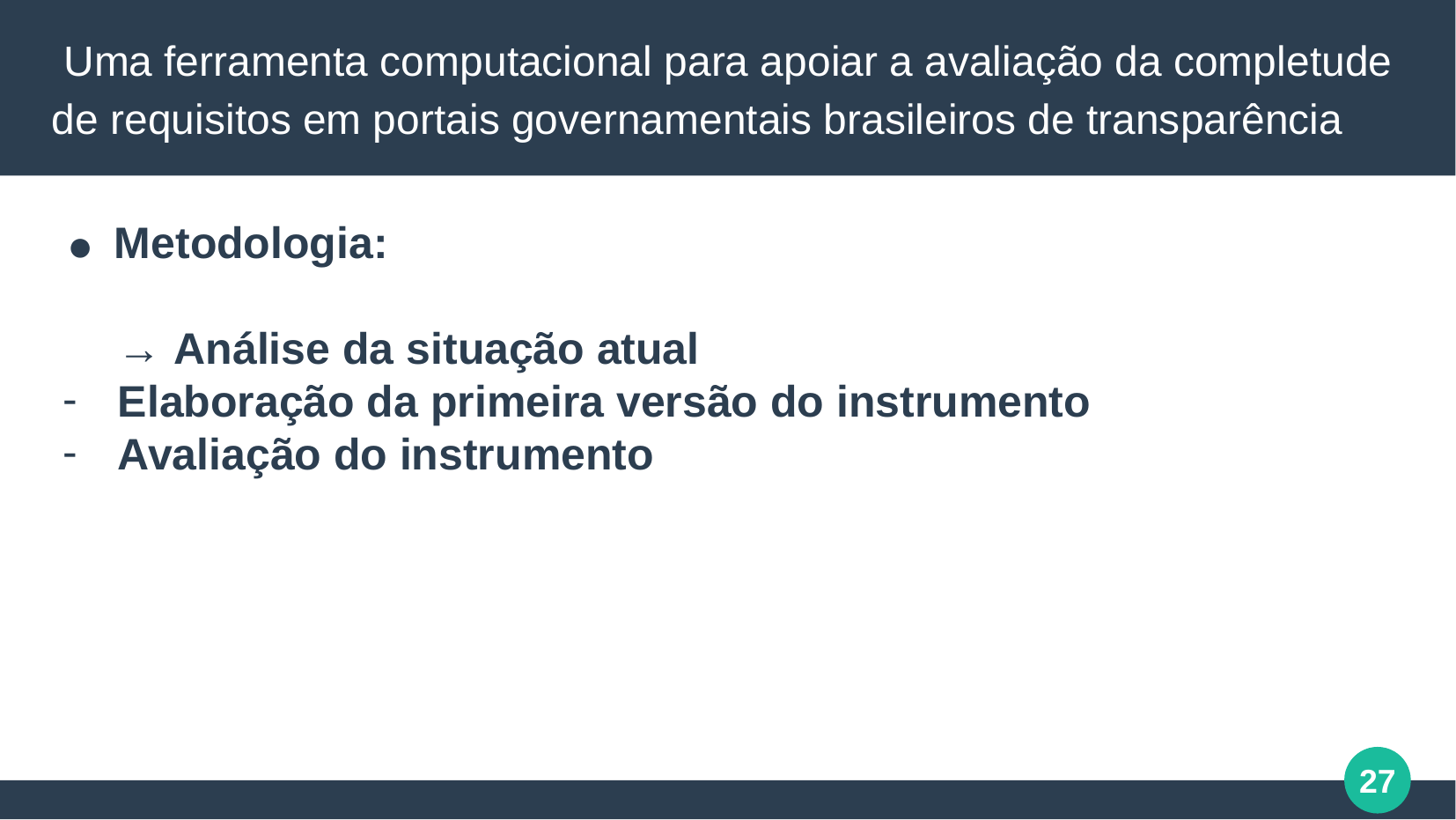

Uma ferramenta computacional para apoiar a avaliação da completude de requisitos em portais governamentais brasileiros de transparência
Metodologia:

→ Análise da situação atual
Elaboração da primeira versão do instrumento
Avaliação do instrumento